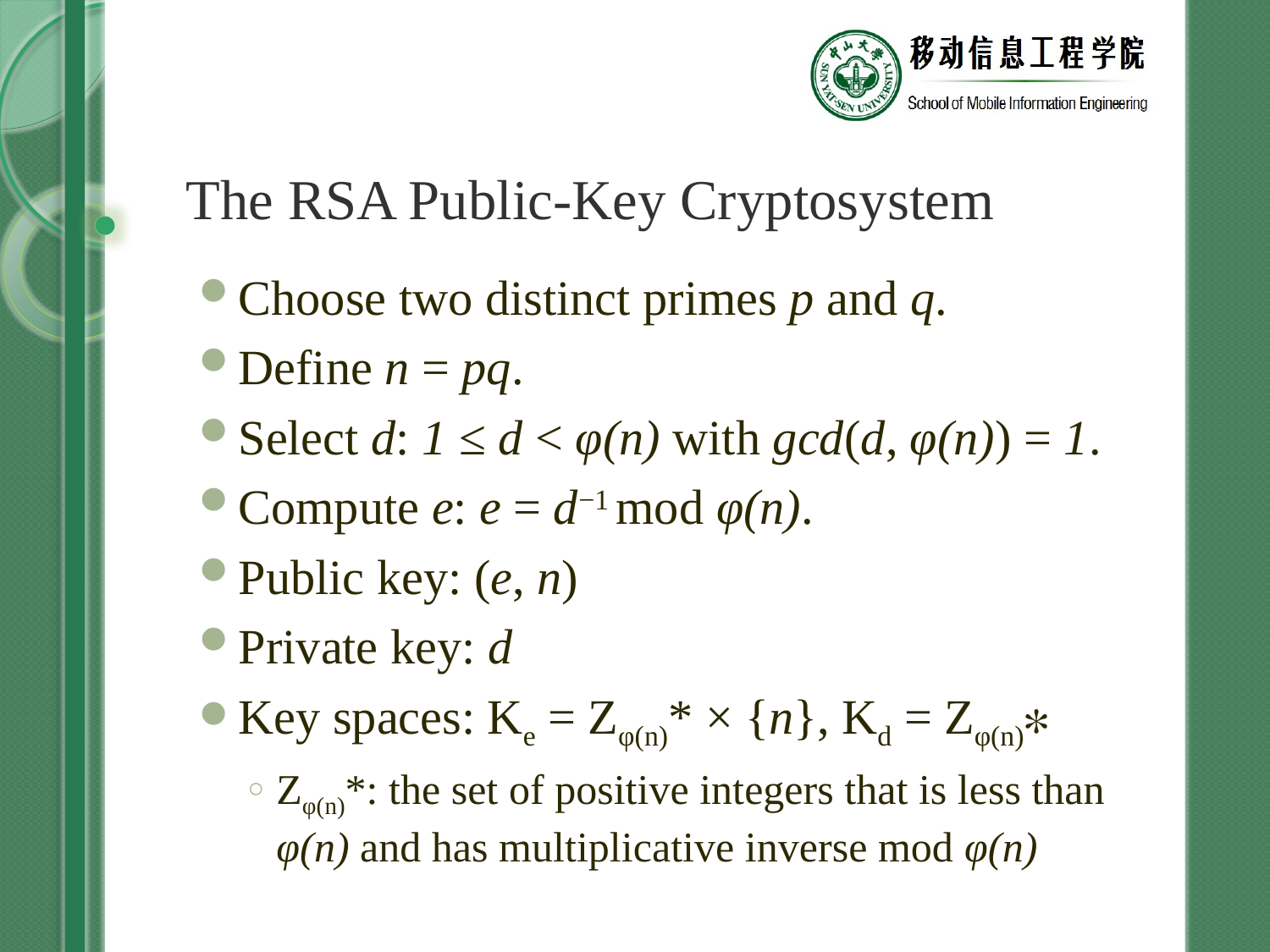

# The RSA Public-Key Cryptosystem
Choose two distinct primes p and q.
Define n = pq.
Select d: 1 ≤ d < φ(n) with gcd(d, φ(n)) = 1.
Compute e: e = d−1 mod φ(n).
Public key: (e, n)
Private key: d
Key spaces: Ke = Zφ(n)* × {n}, Kd = Zφ(n)∗
Zφ(n)*: the set of positive integers that is less than φ(n) and has multiplicative inverse mod φ(n)